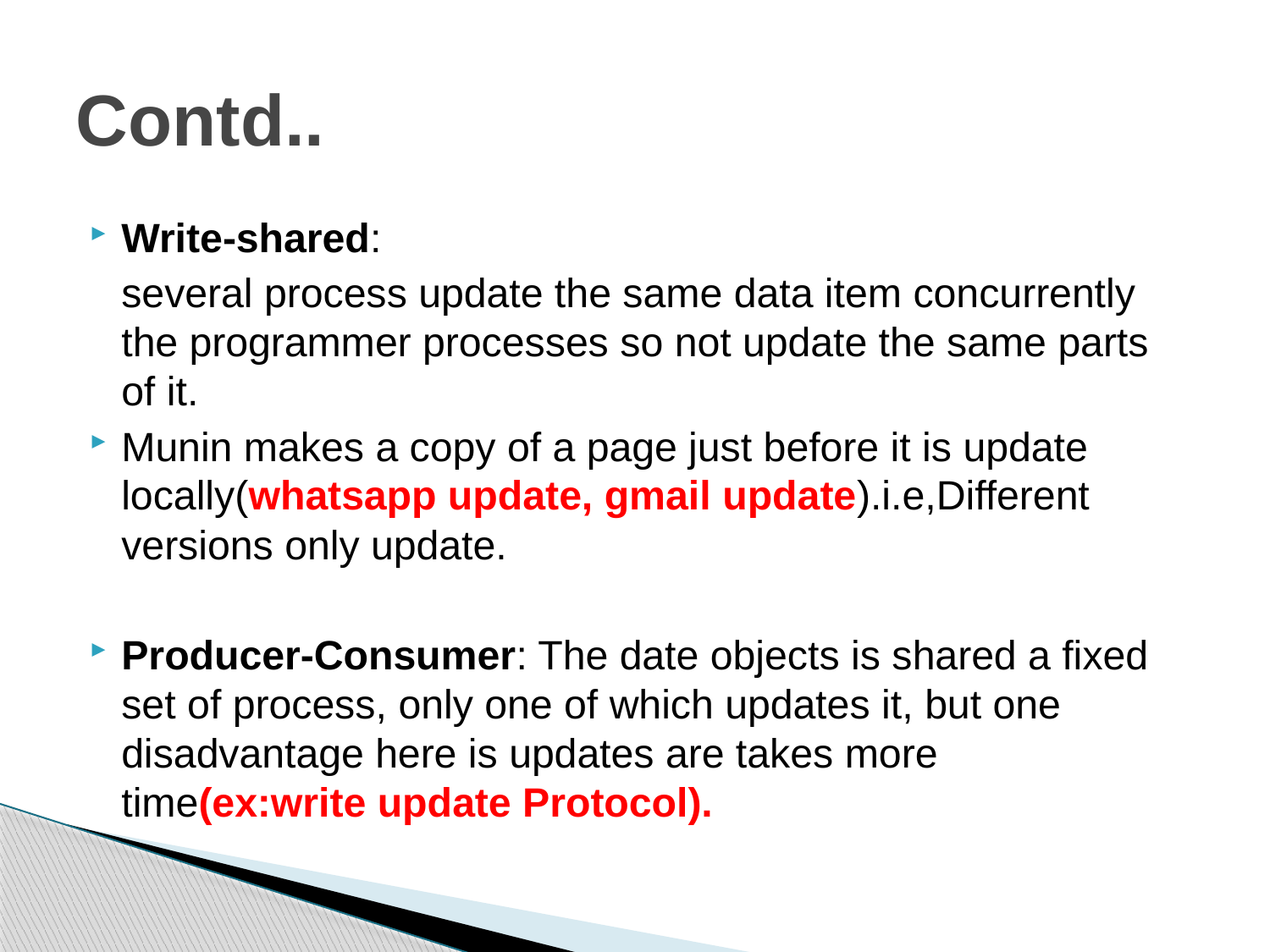

# Contd..
Write-shared:
			several process update the same data item concurrently the programmer processes so not update the same parts of it.
Munin makes a copy of a page just before it is update locally(whatsapp update, gmail update).i.e,Different versions only update.

Producer-Consumer: The date objects is shared a fixed set of process, only one of which updates it, but one disadvantage here is updates are takes more time(ex:write update Protocol).